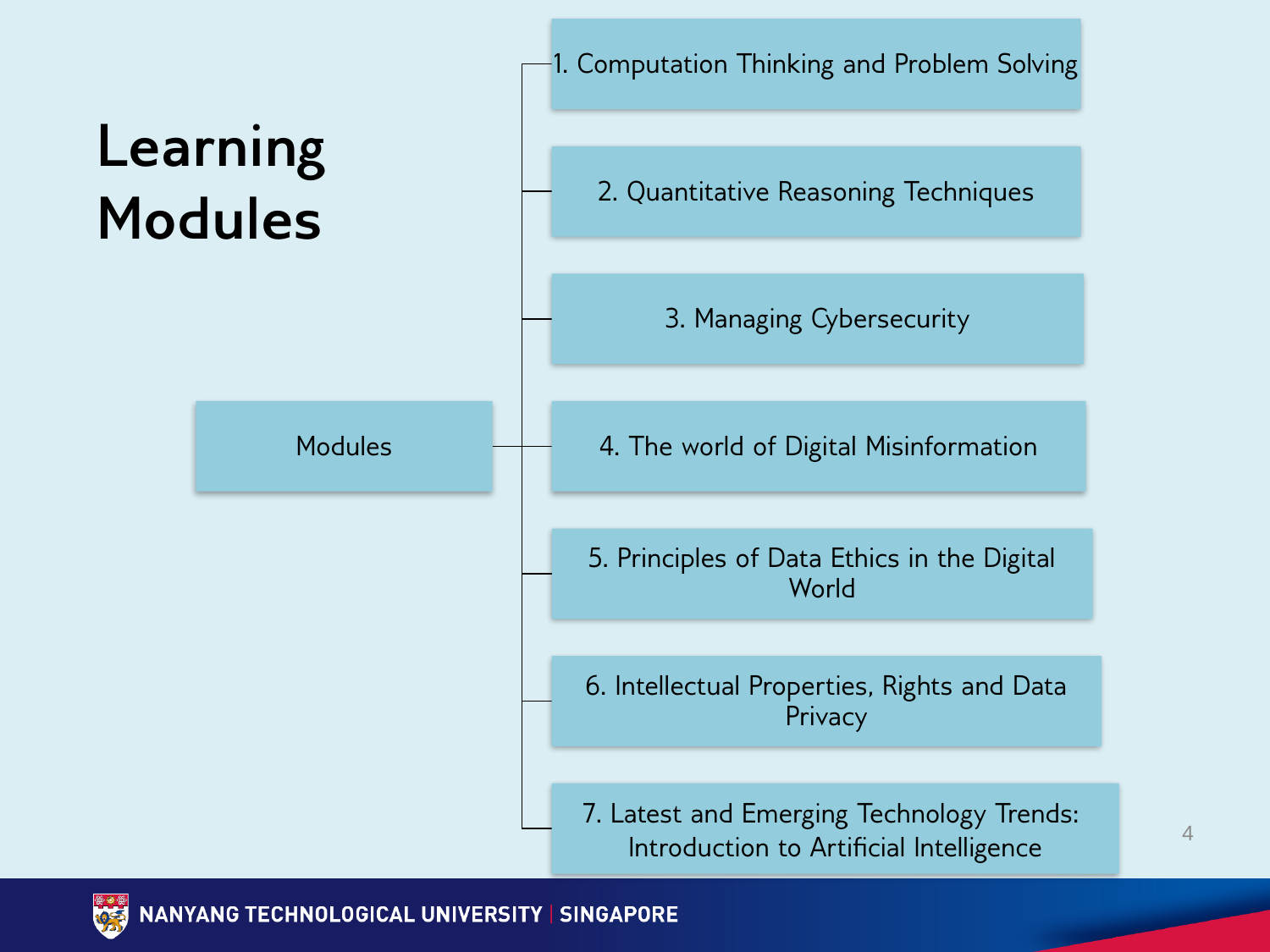

Modules
1. Computation Thinking and Problem Solving
2. Quantitative Reasoning Techniques
3. Managing Cybersecurity
4. The world of Digital Misinformation
5. Principles of Data Ethics in the Digital World
6. Intellectual Properties, Rights and Data Privacy
7. Latest and Emerging Technology Trends:
Introduction to Artificial Intelligence
Learning
Modules
4